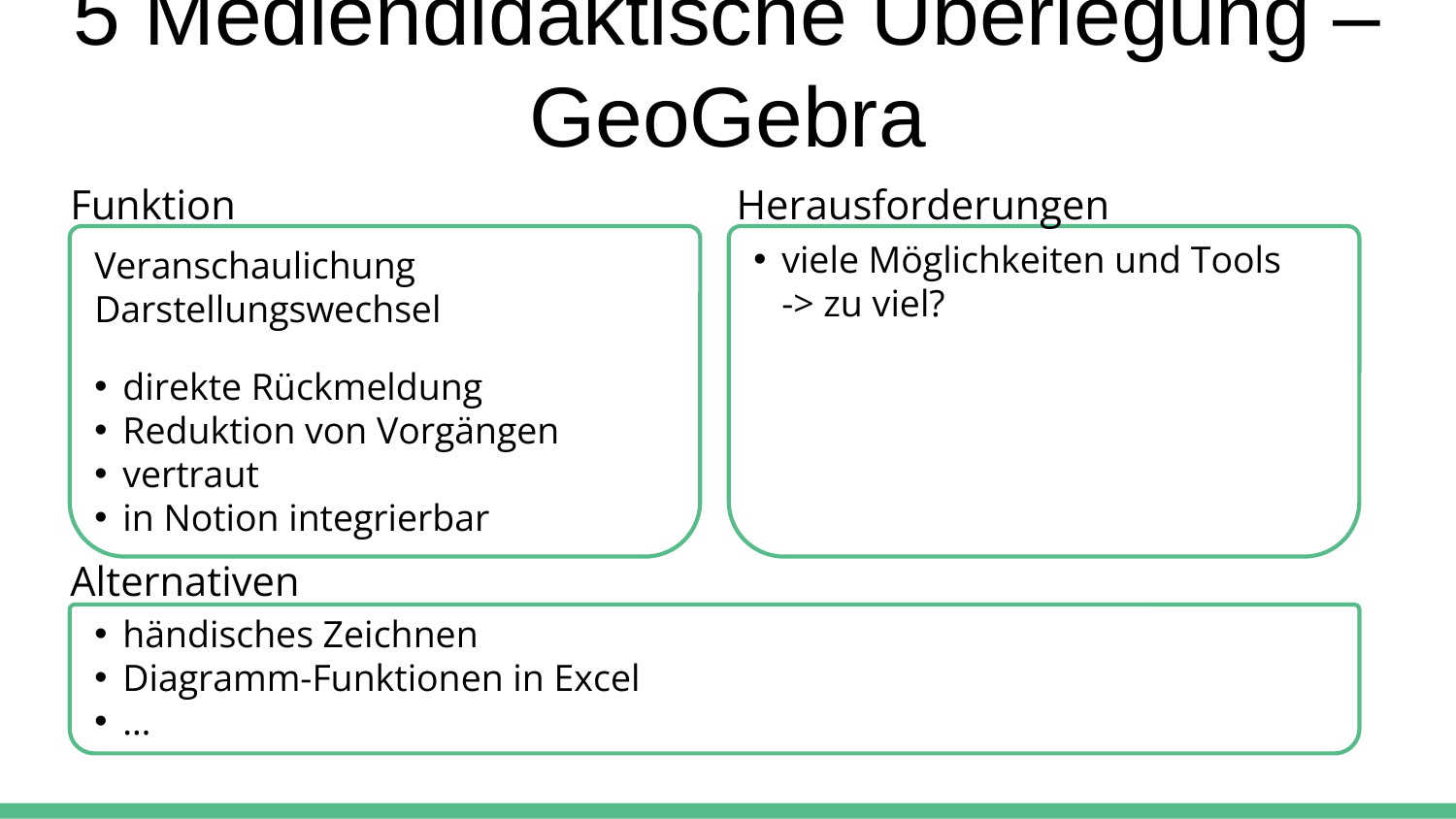

# 5 Mediendidaktische Überlegung – GeoGebra
Funktion
Herausforderungen

viele Möglichkeiten und Tools
-> zu viel?

Veranschaulichung Darstellungswechsel

direkte Rückmeldung
Reduktion von Vorgängen
vertraut
in Notion integrierbar
Alternativen

händisches Zeichnen
Diagramm-Funktionen in Excel
…